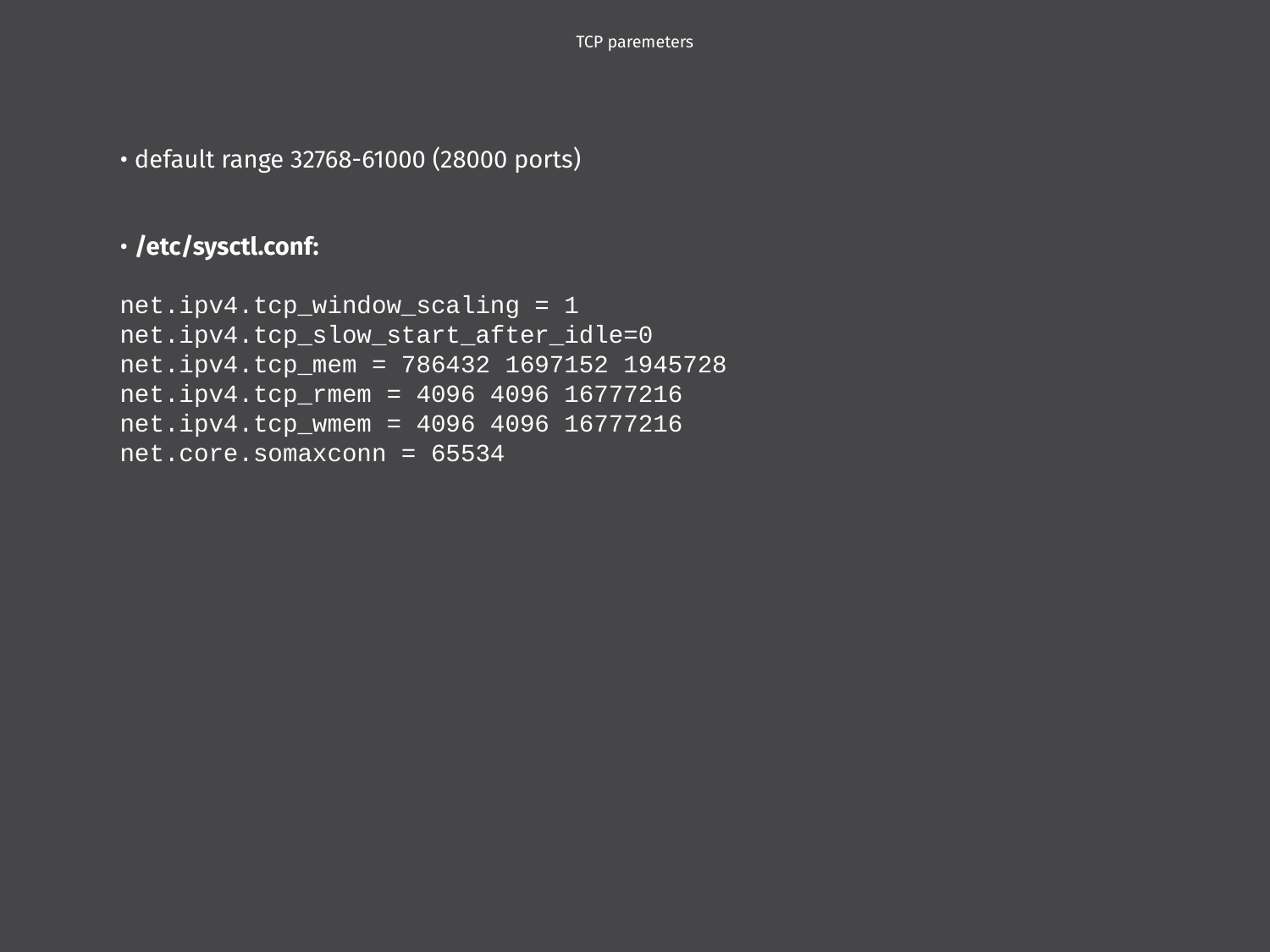

# TCP paremeters
• default range 32768-61000 (28000 ports)
• /etc/sysctl.conf:

net.ipv4.tcp_window_scaling = 1
net.ipv4.tcp_slow_start_after_idle=0
net.ipv4.tcp_mem = 786432 1697152 1945728
net.ipv4.tcp_rmem = 4096 4096 16777216
net.ipv4.tcp_wmem = 4096 4096 16777216
net.core.somaxconn = 65534